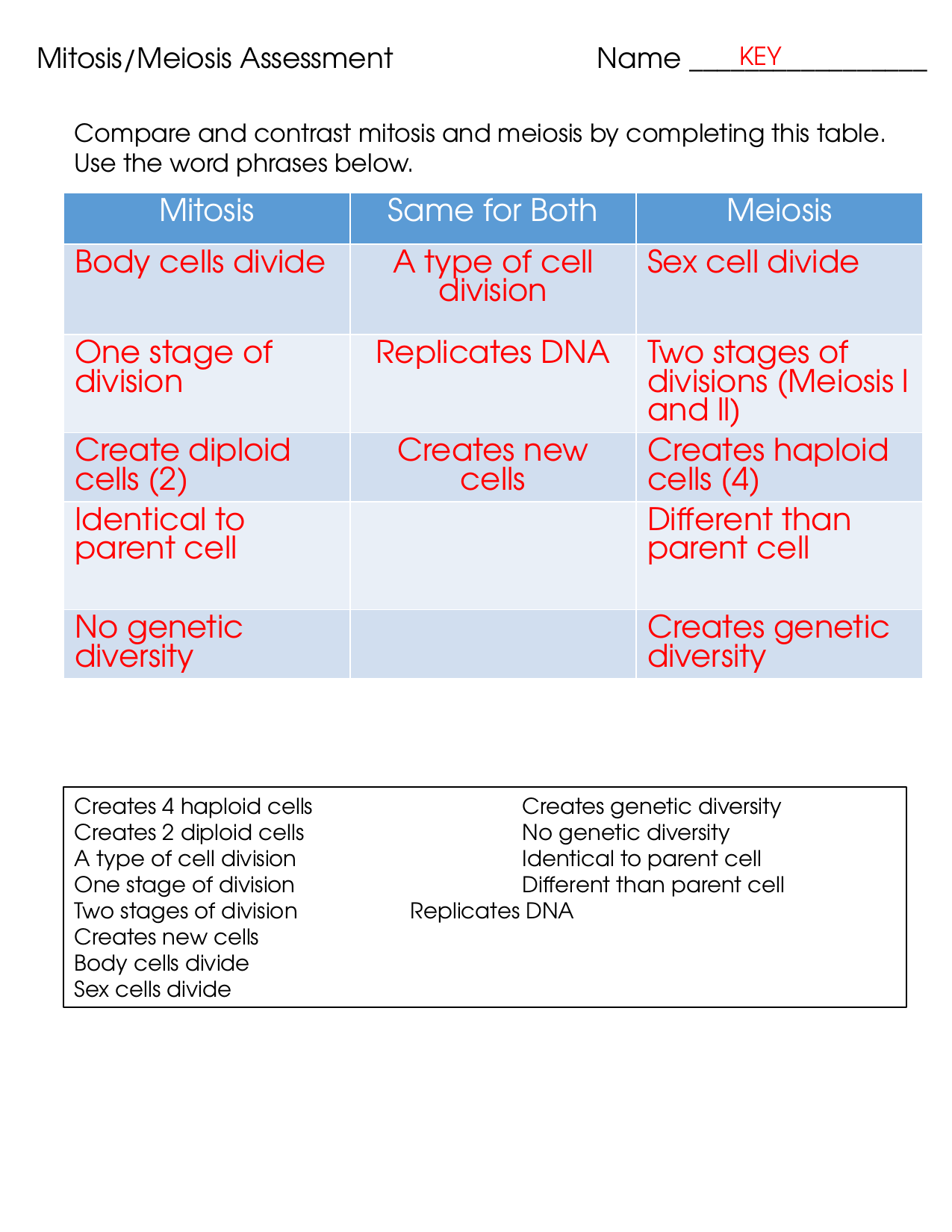

Mitosis/Meiosis Assessment      		Name _________________
KEY
Compare and contrast mitosis and meiosis by completing this table.  Use the word phrases below.
| Mitosis | Same for Both | Meiosis |
| --- | --- | --- |
| Body cells divide | A type of cell division | Sex cell divide |
| One stage of division | Replicates DNA | Two stages of divisions (Meiosis l and ll) |
| Create diploid cells (2) | Creates new cells | Creates haploid cells (4) |
| Identical to parent cell |  | Different than parent cell |
| No genetic diversity |  | Creates genetic diversity |
Creates 4 haploid cells		Creates genetic diversity
Creates 2 diploid cells		No genetic diversity
A type of cell division			Identical to parent cell
One stage of division			Different than parent cell
Two stages of division		Replicates DNA
Creates new cells
Body cells divide
Sex cells divide